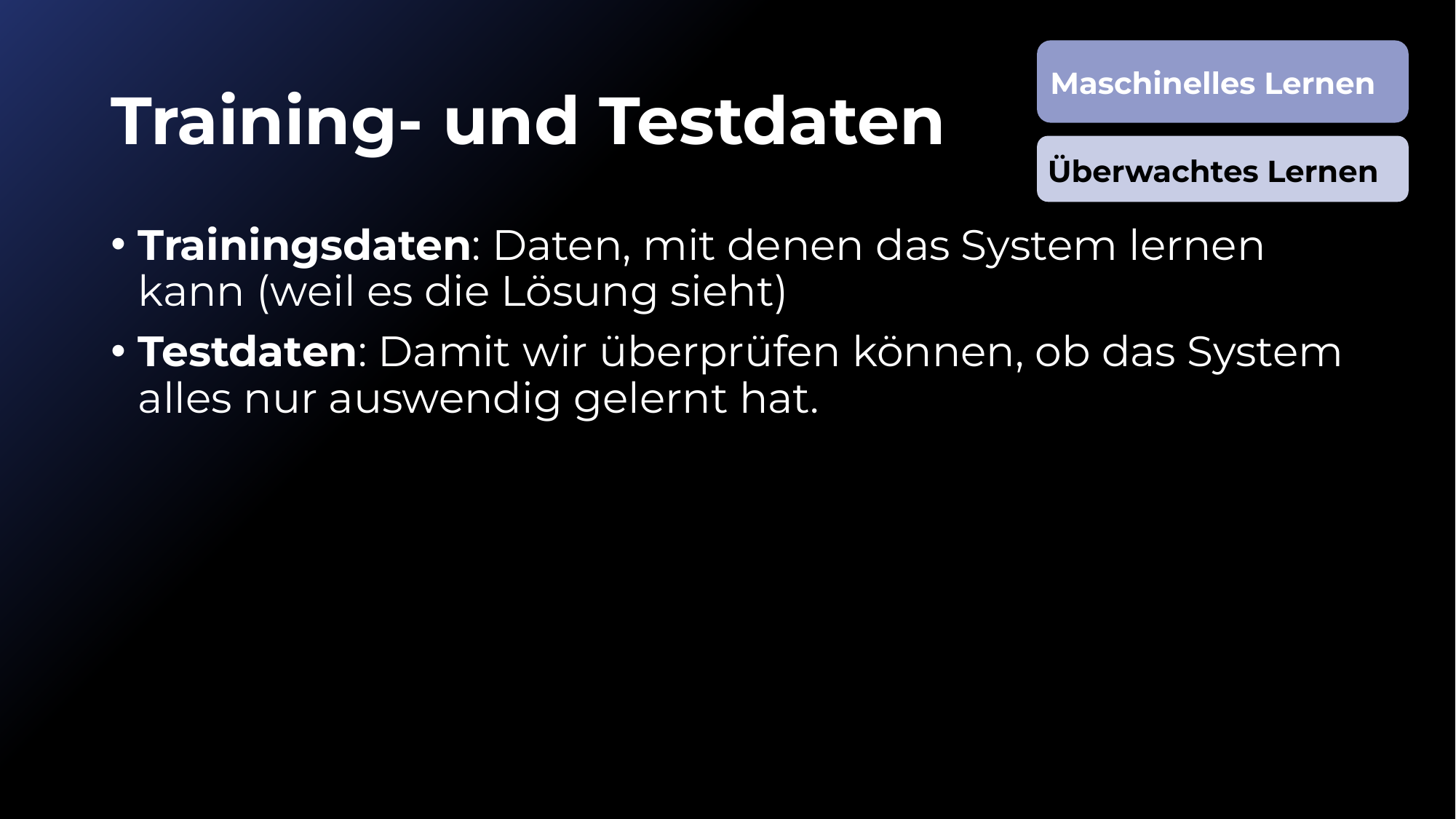

# Training- und Testdaten
Maschinelles Lernen

Überwachtes Lernen
Trainingsdaten: Daten, mit denen das System lernen kann (weil es die Lösung sieht)
Testdaten: Damit wir überprüfen können, ob das System alles nur auswendig gelernt hat.